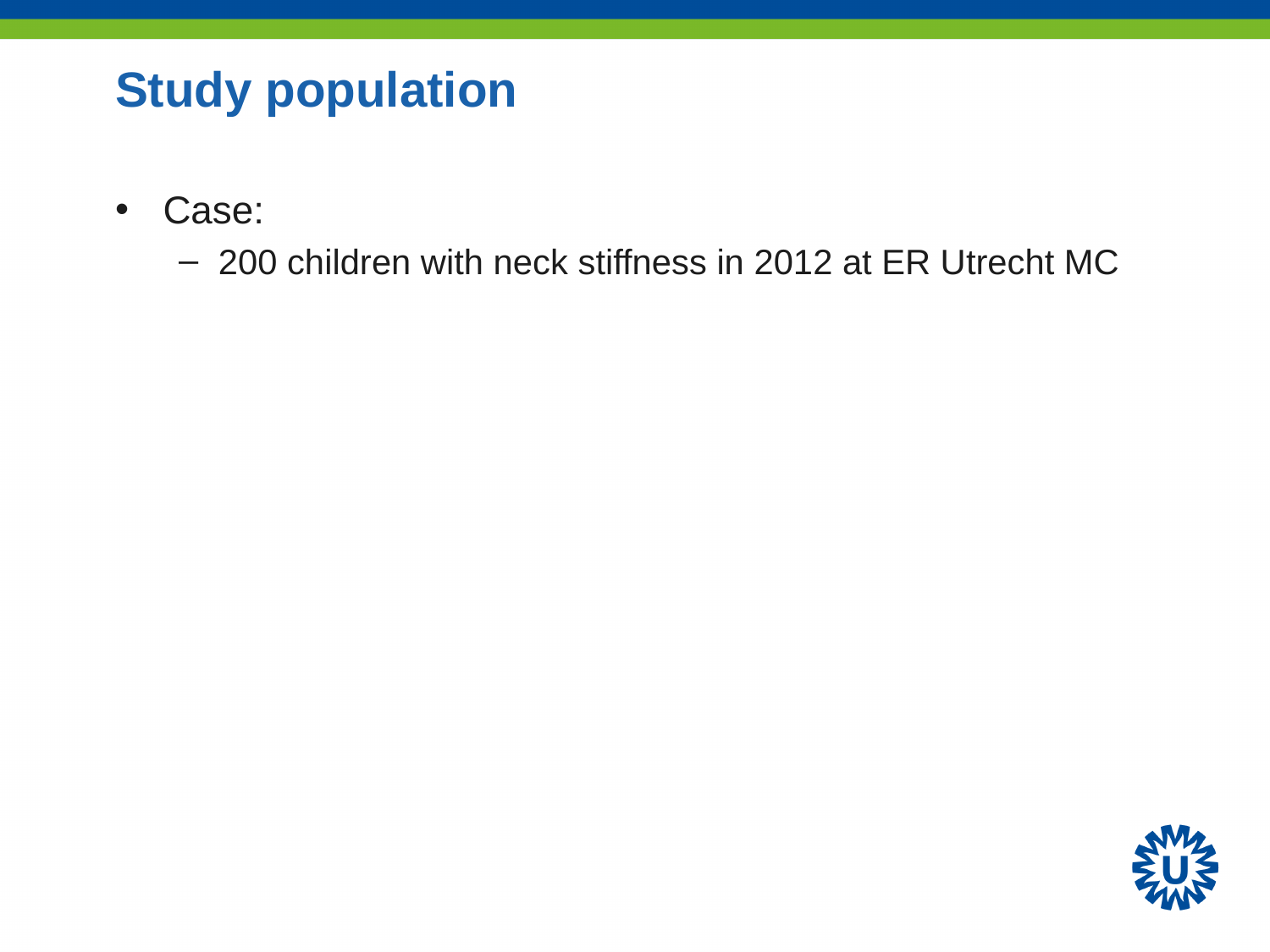

# Study population
Case:
200 children with neck stiffness in 2012 at ER Utrecht MC